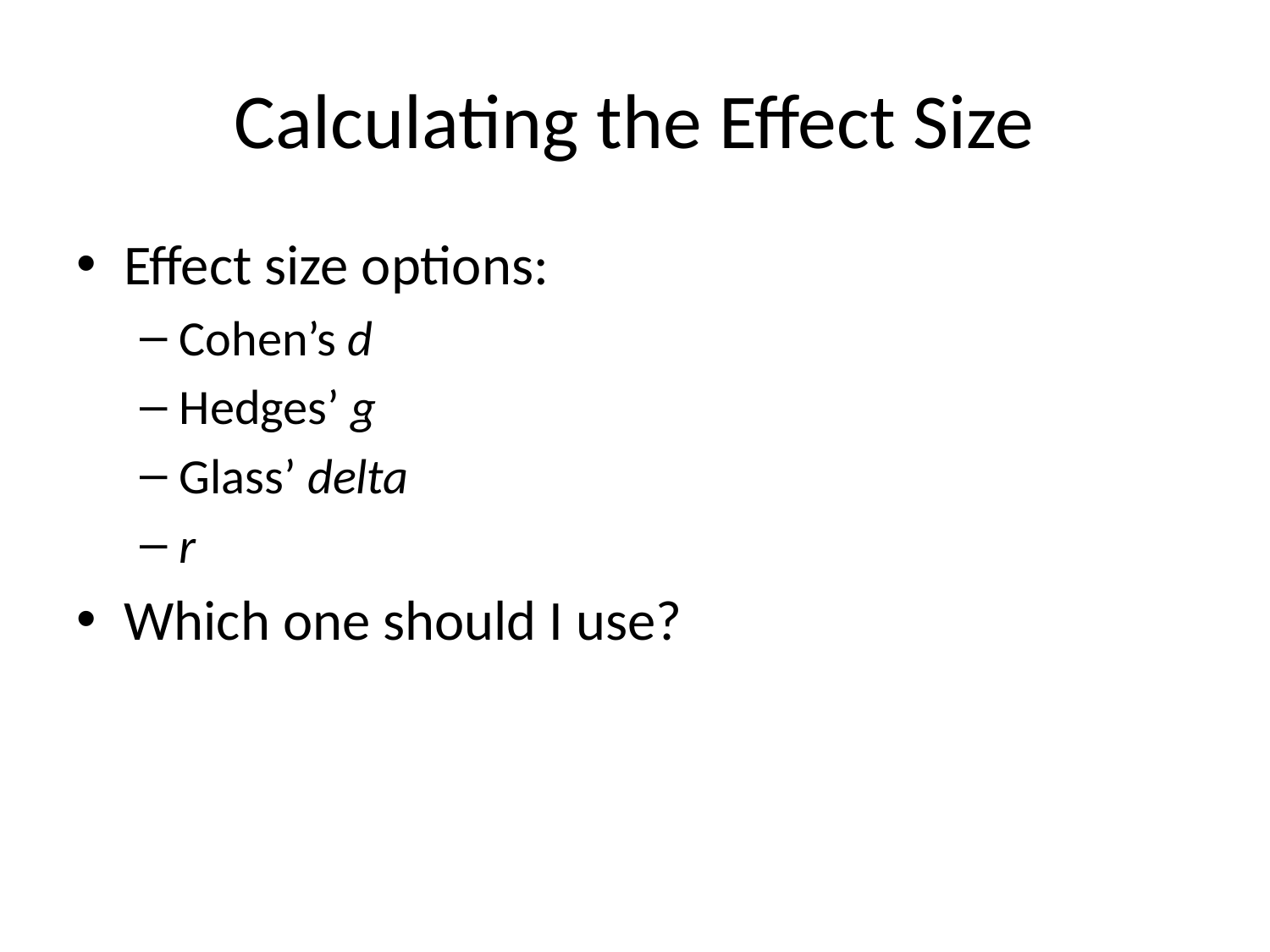

# Calculating the Effect Size
Effect size options:
Cohen’s d
Hedges’ g
Glass’ delta
r
Which one should I use?